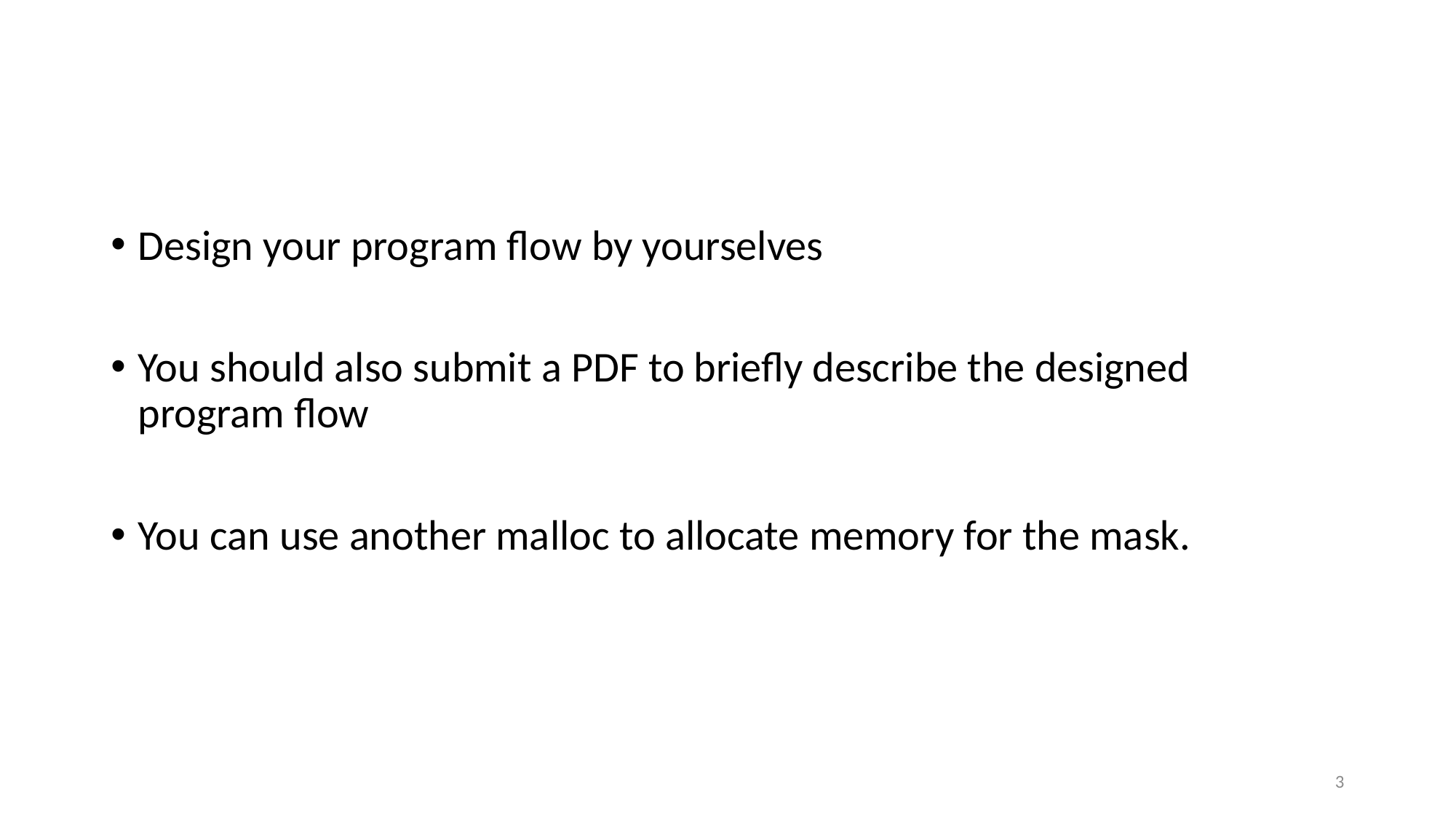

#
Design your program flow by yourselves

You should also submit a PDF to briefly describe the designed program flow

You can use another malloc to allocate memory for the mask.

3